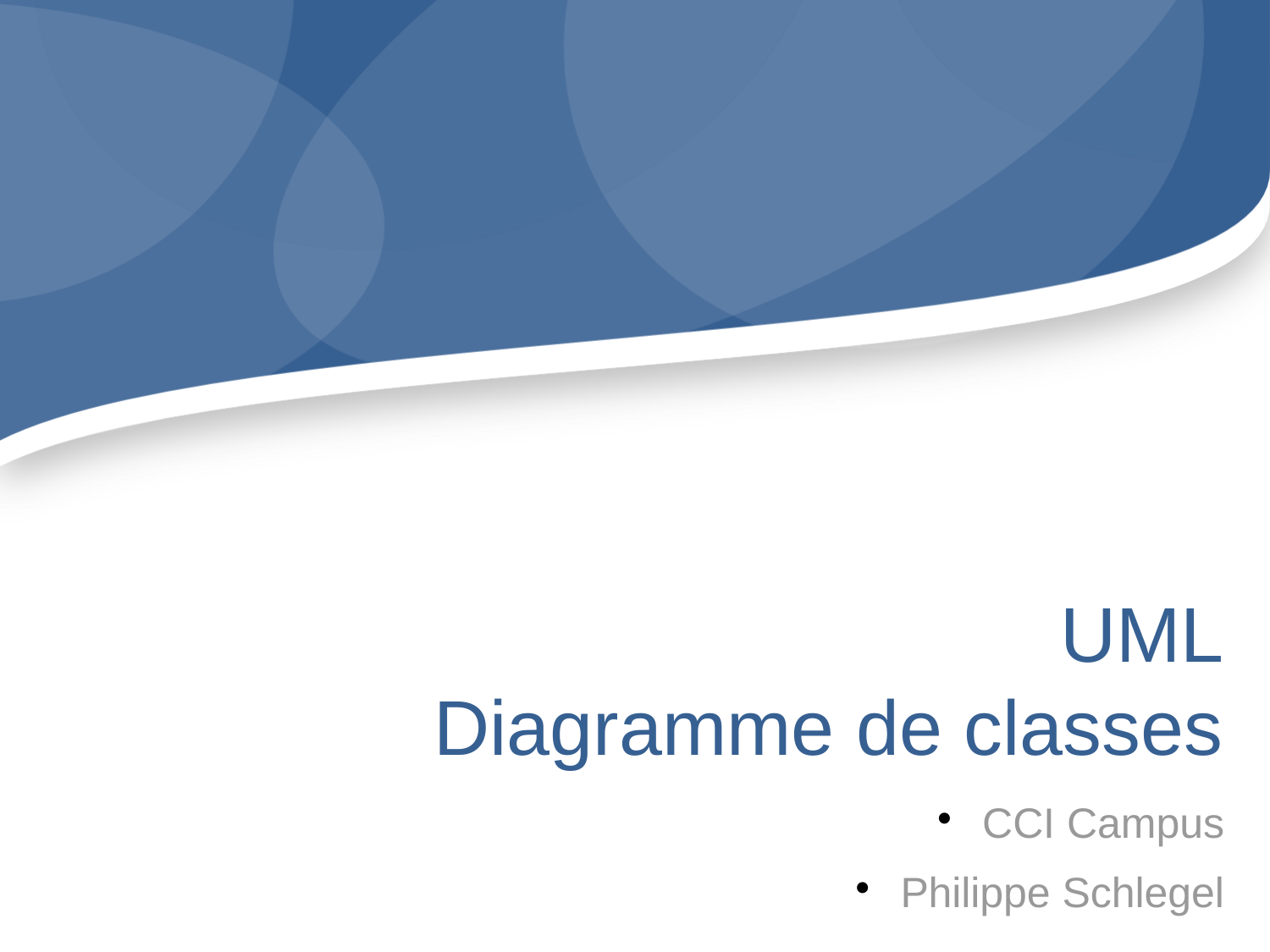

UML
Diagramme de classes
CCI Campus
Philippe Schlegel